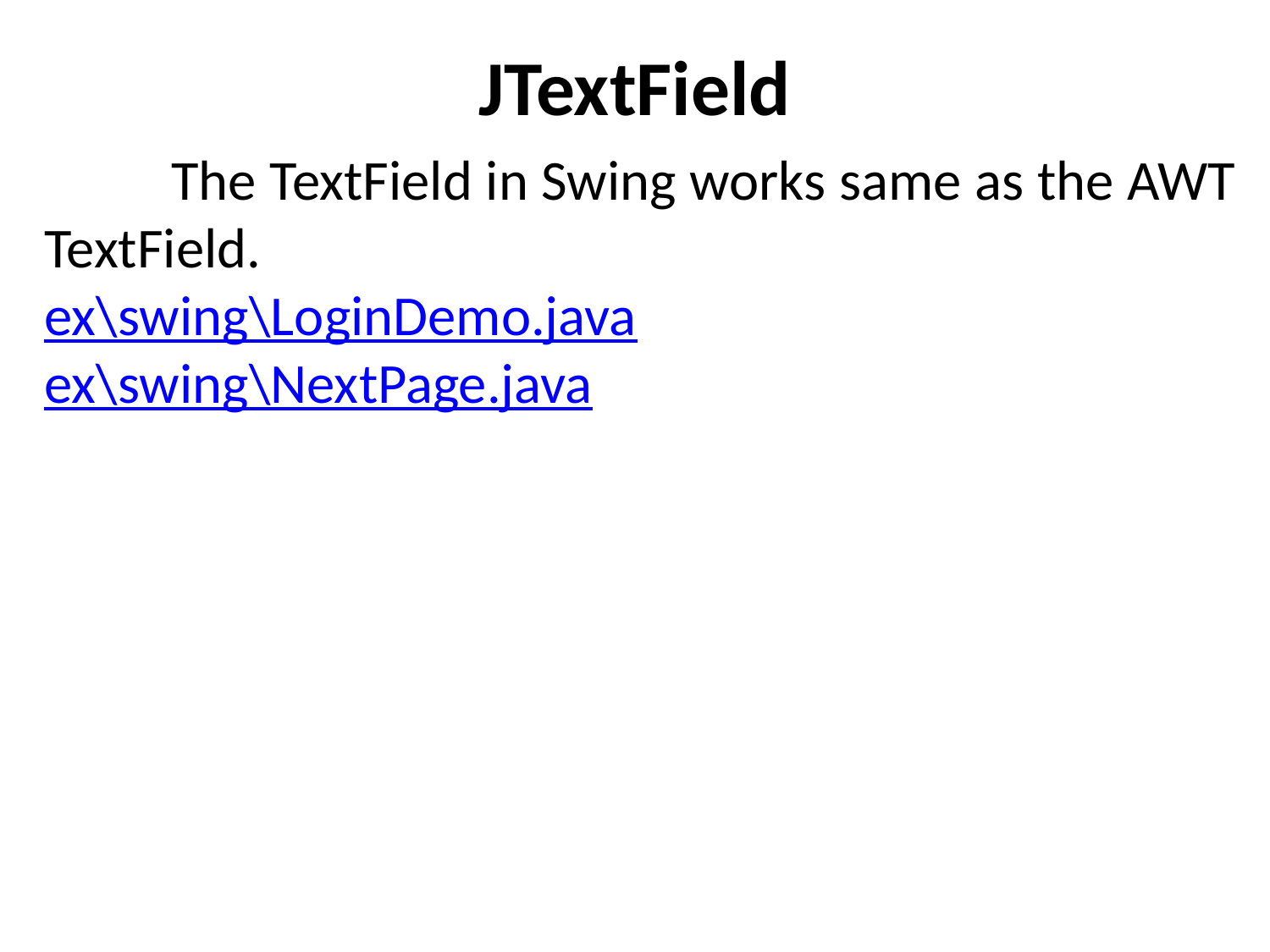

# JTextField
	The TextField in Swing works same as the AWT TextField.
ex\swing\LoginDemo.java
ex\swing\NextPage.java